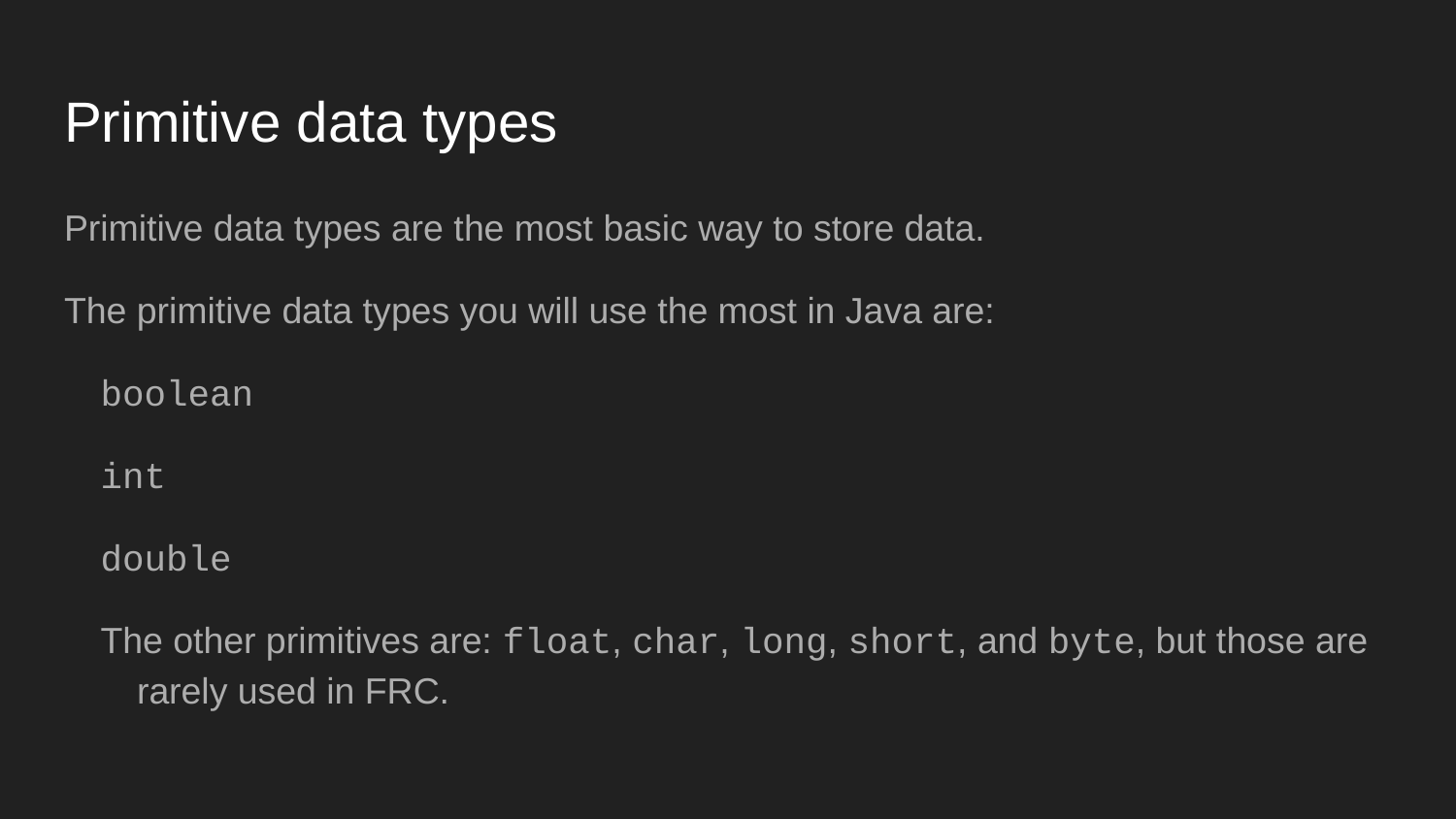

# Primitive data types
Primitive data types are the most basic way to store data.
The primitive data types you will use the most in Java are:
boolean
int
double
The other primitives are: float, char, long, short, and byte, but those are rarely used in FRC.